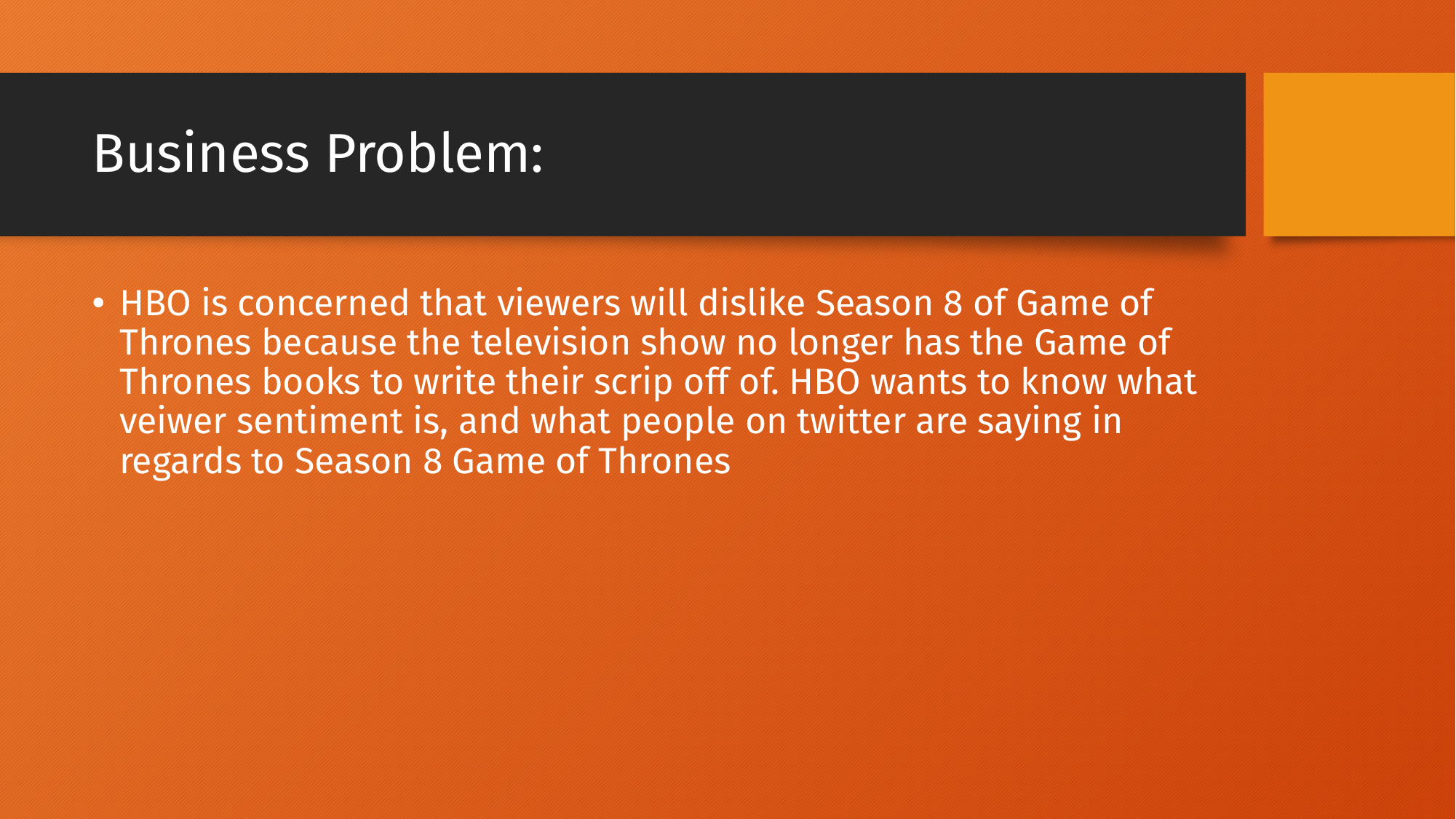

# Business Problem:
HBO is concerned that viewers will dislike Season 8 of Game of Thrones because the television show no longer has the Game of Thrones books to write their scrip off of. HBO wants to know what veiwer sentiment is, and what people on twitter are saying in regards to Season 8 Game of Thrones